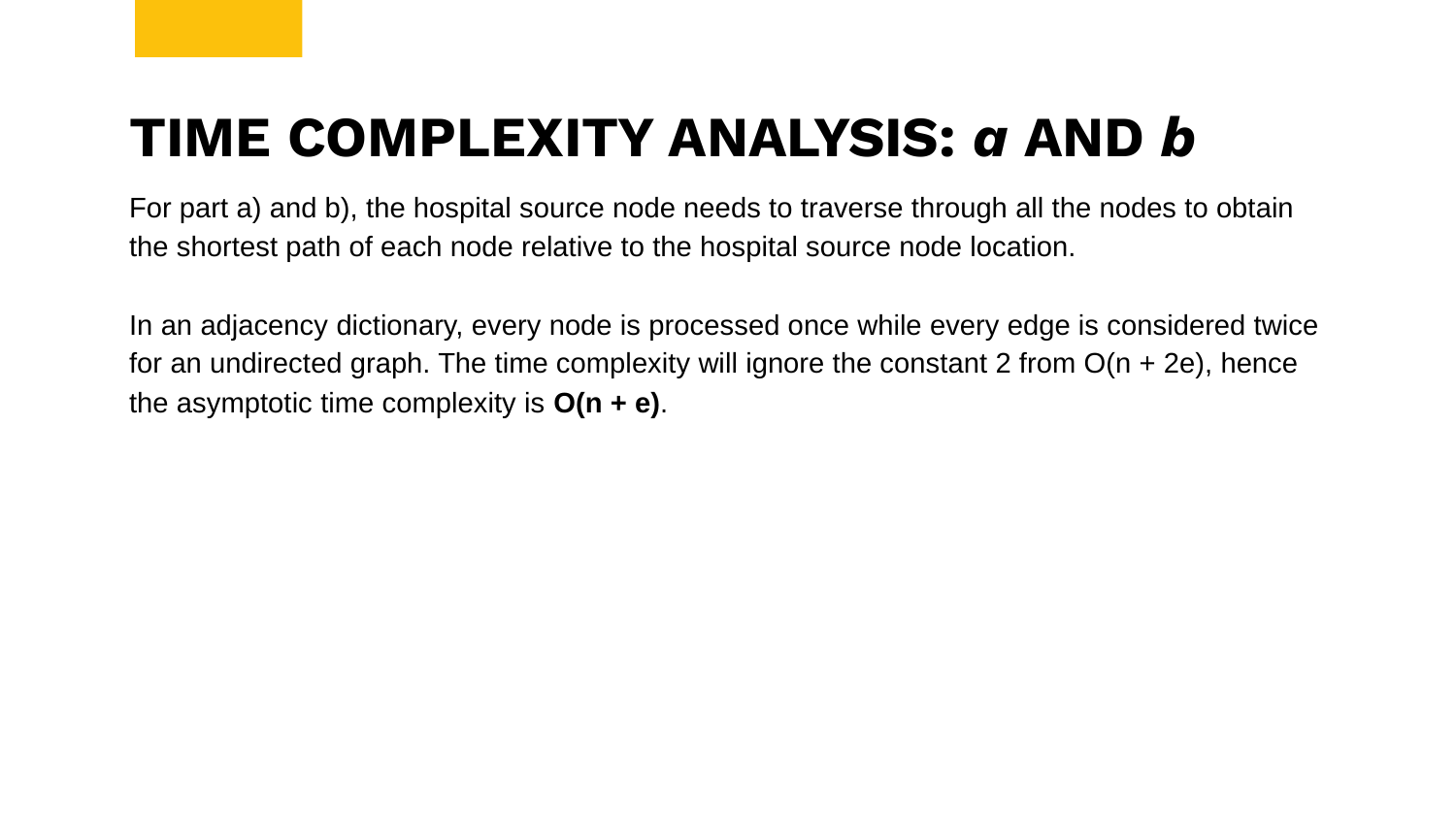

# TIME COMPLEXITY ANALYSIS: a AND b
For part a) and b), the hospital source node needs to traverse through all the nodes to obtain the shortest path of each node relative to the hospital source node location.

In an adjacency dictionary, every node is processed once while every edge is considered twice for an undirected graph. The time complexity will ignore the constant 2 from O(n + 2e), hence the asymptotic time complexity is O(n + e).